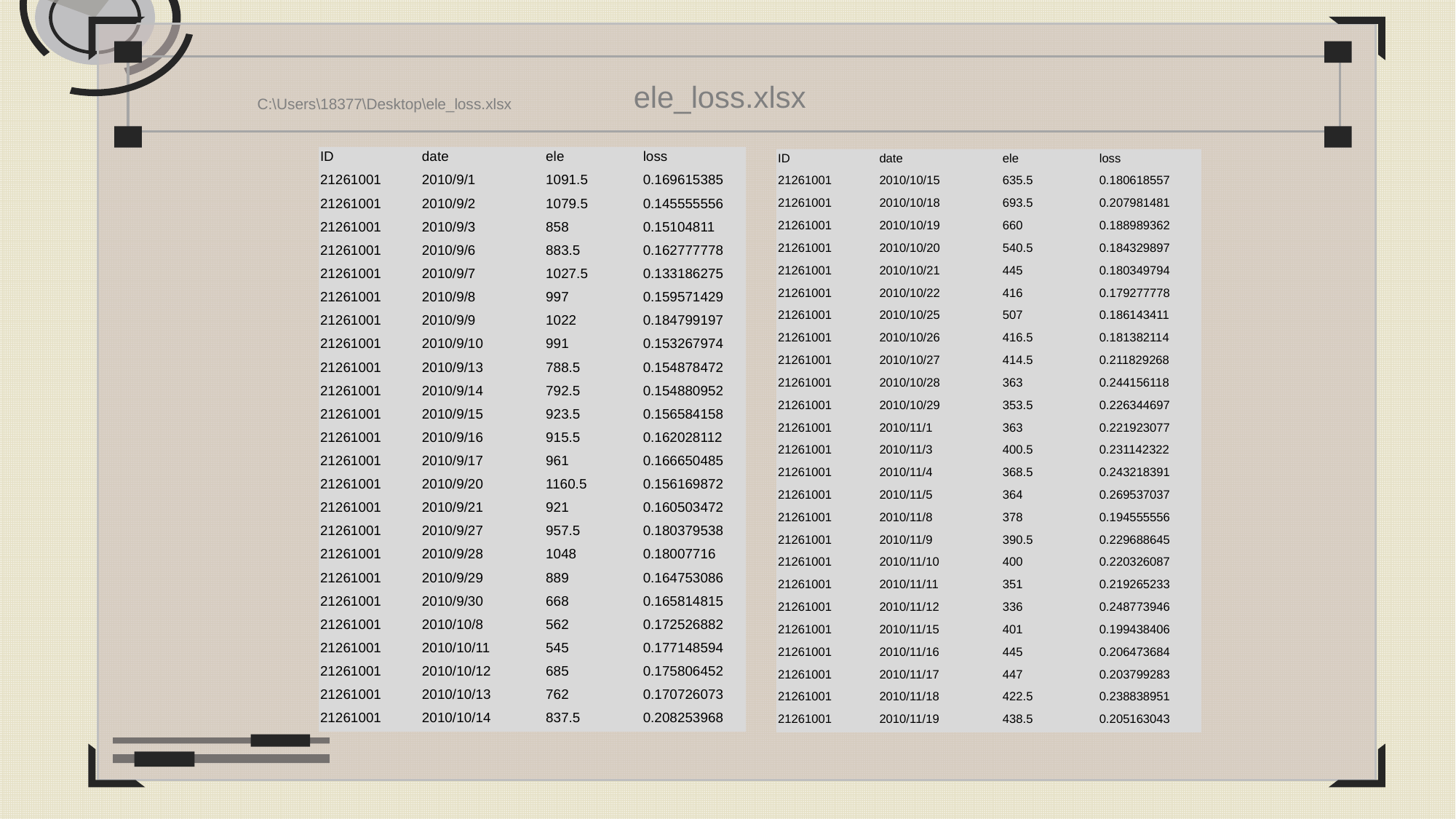

ele_loss.xlsx
 C:\Users\18377\Desktop\ele_loss.xlsx
| ID | date | ele | loss |
| --- | --- | --- | --- |
| 21261001 | 2010/9/1 | 1091.5 | 0.169615385 |
| 21261001 | 2010/9/2 | 1079.5 | 0.145555556 |
| 21261001 | 2010/9/3 | 858 | 0.15104811 |
| 21261001 | 2010/9/6 | 883.5 | 0.162777778 |
| 21261001 | 2010/9/7 | 1027.5 | 0.133186275 |
| 21261001 | 2010/9/8 | 997 | 0.159571429 |
| 21261001 | 2010/9/9 | 1022 | 0.184799197 |
| 21261001 | 2010/9/10 | 991 | 0.153267974 |
| 21261001 | 2010/9/13 | 788.5 | 0.154878472 |
| 21261001 | 2010/9/14 | 792.5 | 0.154880952 |
| 21261001 | 2010/9/15 | 923.5 | 0.156584158 |
| 21261001 | 2010/9/16 | 915.5 | 0.162028112 |
| 21261001 | 2010/9/17 | 961 | 0.166650485 |
| 21261001 | 2010/9/20 | 1160.5 | 0.156169872 |
| 21261001 | 2010/9/21 | 921 | 0.160503472 |
| 21261001 | 2010/9/27 | 957.5 | 0.180379538 |
| 21261001 | 2010/9/28 | 1048 | 0.18007716 |
| 21261001 | 2010/9/29 | 889 | 0.164753086 |
| 21261001 | 2010/9/30 | 668 | 0.165814815 |
| 21261001 | 2010/10/8 | 562 | 0.172526882 |
| 21261001 | 2010/10/11 | 545 | 0.177148594 |
| 21261001 | 2010/10/12 | 685 | 0.175806452 |
| 21261001 | 2010/10/13 | 762 | 0.170726073 |
| 21261001 | 2010/10/14 | 837.5 | 0.208253968 |
| ID | date | ele | loss |
| --- | --- | --- | --- |
| 21261001 | 2010/10/15 | 635.5 | 0.180618557 |
| 21261001 | 2010/10/18 | 693.5 | 0.207981481 |
| 21261001 | 2010/10/19 | 660 | 0.188989362 |
| 21261001 | 2010/10/20 | 540.5 | 0.184329897 |
| 21261001 | 2010/10/21 | 445 | 0.180349794 |
| 21261001 | 2010/10/22 | 416 | 0.179277778 |
| 21261001 | 2010/10/25 | 507 | 0.186143411 |
| 21261001 | 2010/10/26 | 416.5 | 0.181382114 |
| 21261001 | 2010/10/27 | 414.5 | 0.211829268 |
| 21261001 | 2010/10/28 | 363 | 0.244156118 |
| 21261001 | 2010/10/29 | 353.5 | 0.226344697 |
| 21261001 | 2010/11/1 | 363 | 0.221923077 |
| 21261001 | 2010/11/3 | 400.5 | 0.231142322 |
| 21261001 | 2010/11/4 | 368.5 | 0.243218391 |
| 21261001 | 2010/11/5 | 364 | 0.269537037 |
| 21261001 | 2010/11/8 | 378 | 0.194555556 |
| 21261001 | 2010/11/9 | 390.5 | 0.229688645 |
| 21261001 | 2010/11/10 | 400 | 0.220326087 |
| 21261001 | 2010/11/11 | 351 | 0.219265233 |
| 21261001 | 2010/11/12 | 336 | 0.248773946 |
| 21261001 | 2010/11/15 | 401 | 0.199438406 |
| 21261001 | 2010/11/16 | 445 | 0.206473684 |
| 21261001 | 2010/11/17 | 447 | 0.203799283 |
| 21261001 | 2010/11/18 | 422.5 | 0.238838951 |
| 21261001 | 2010/11/19 | 438.5 | 0.205163043 |